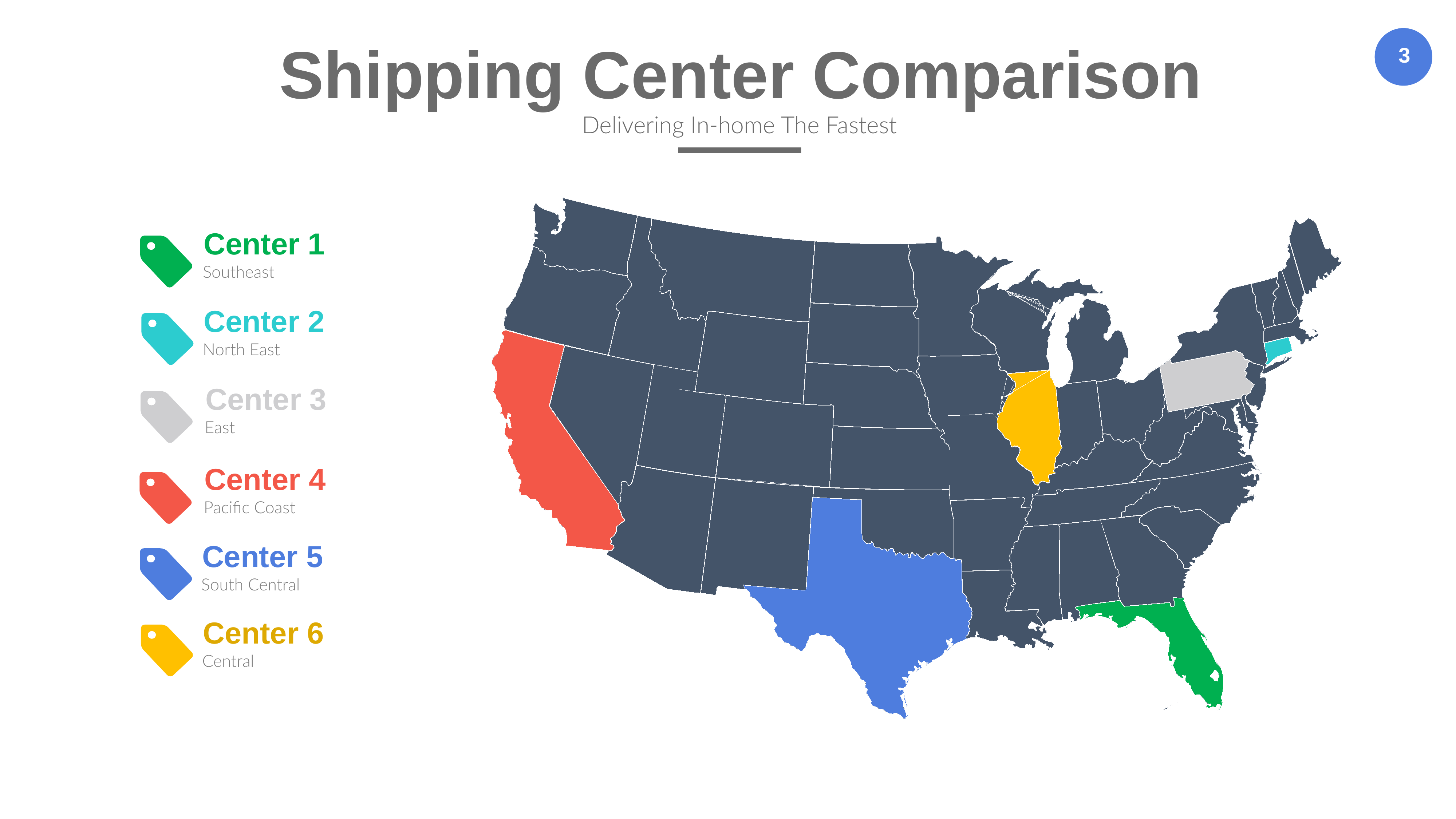

Shipping Center Comparison
Delivering In-home The Fastest

Center 1
Southeast

Center 2
North East

Center 3
East

Center 4
Pacific Coast

Center 5
South Central

Center 6
Central